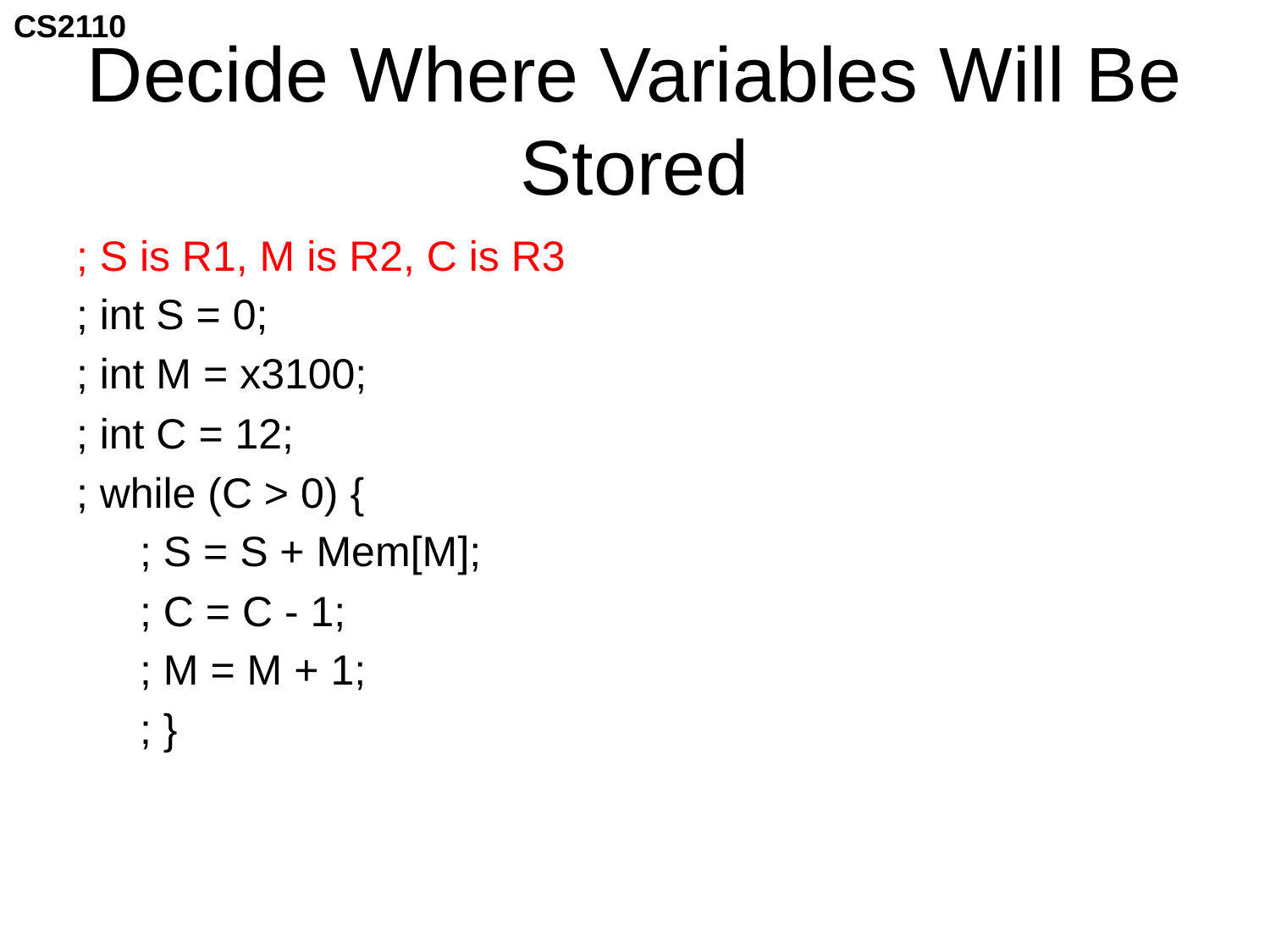

# Decide Where Variables Will Be Stored
; S is R1, M is R2, C is R3
; int S = 0;
; int M = x3100;
; int C = 12;
; while (C > 0) {
; S = S + Mem[M];
; C = C - 1;
; M = M + 1;
; }